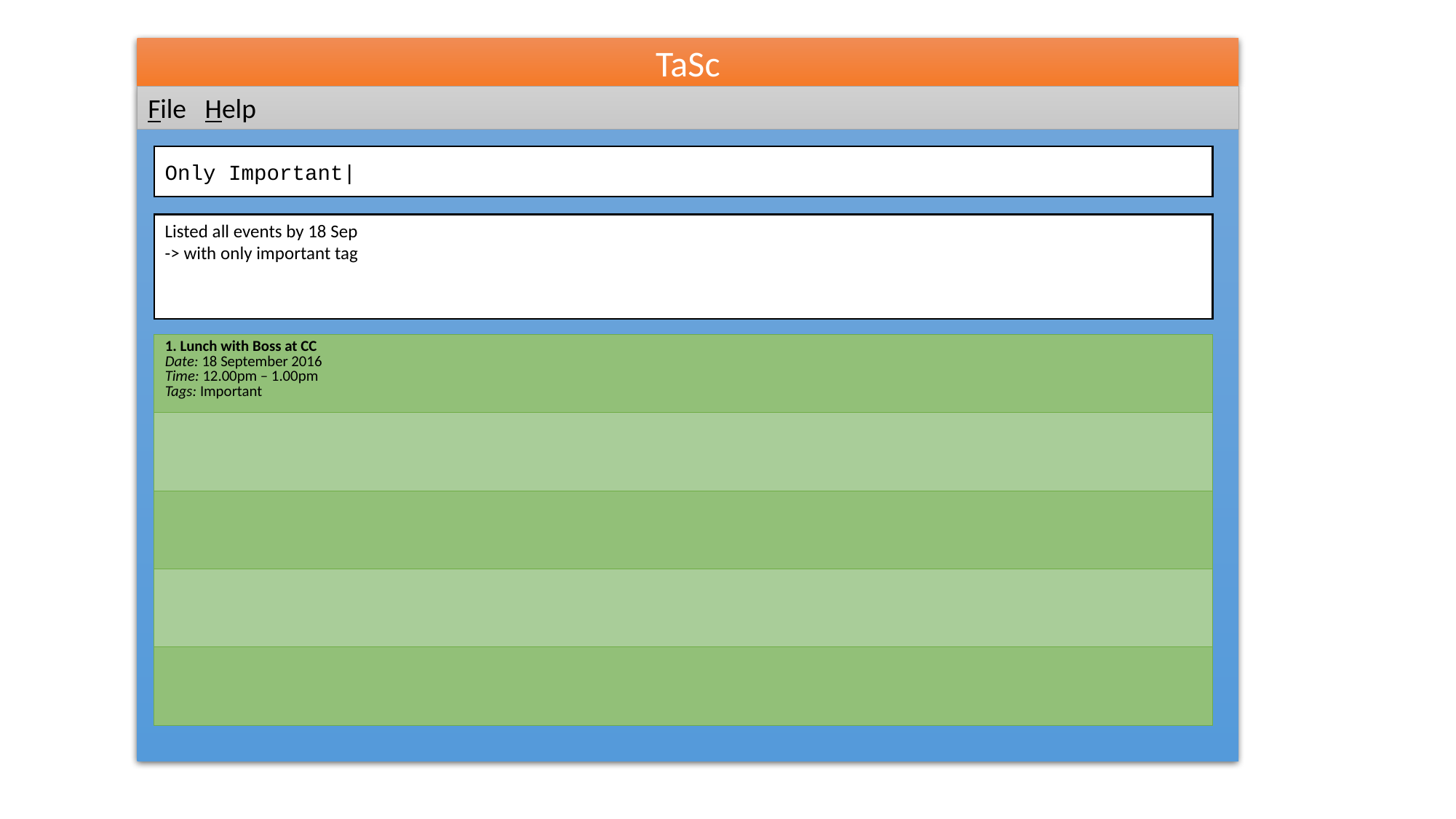

TaSc

File   Help
Only Important|
Listed all events by 18 Sep
-> with only important tag
| 1. Lunch with Boss at CC Date: 18 September 2016 Time: 12.00pm – 1.00pm Tags: Important |
| --- |
|  |
|  |
|  |
|  |